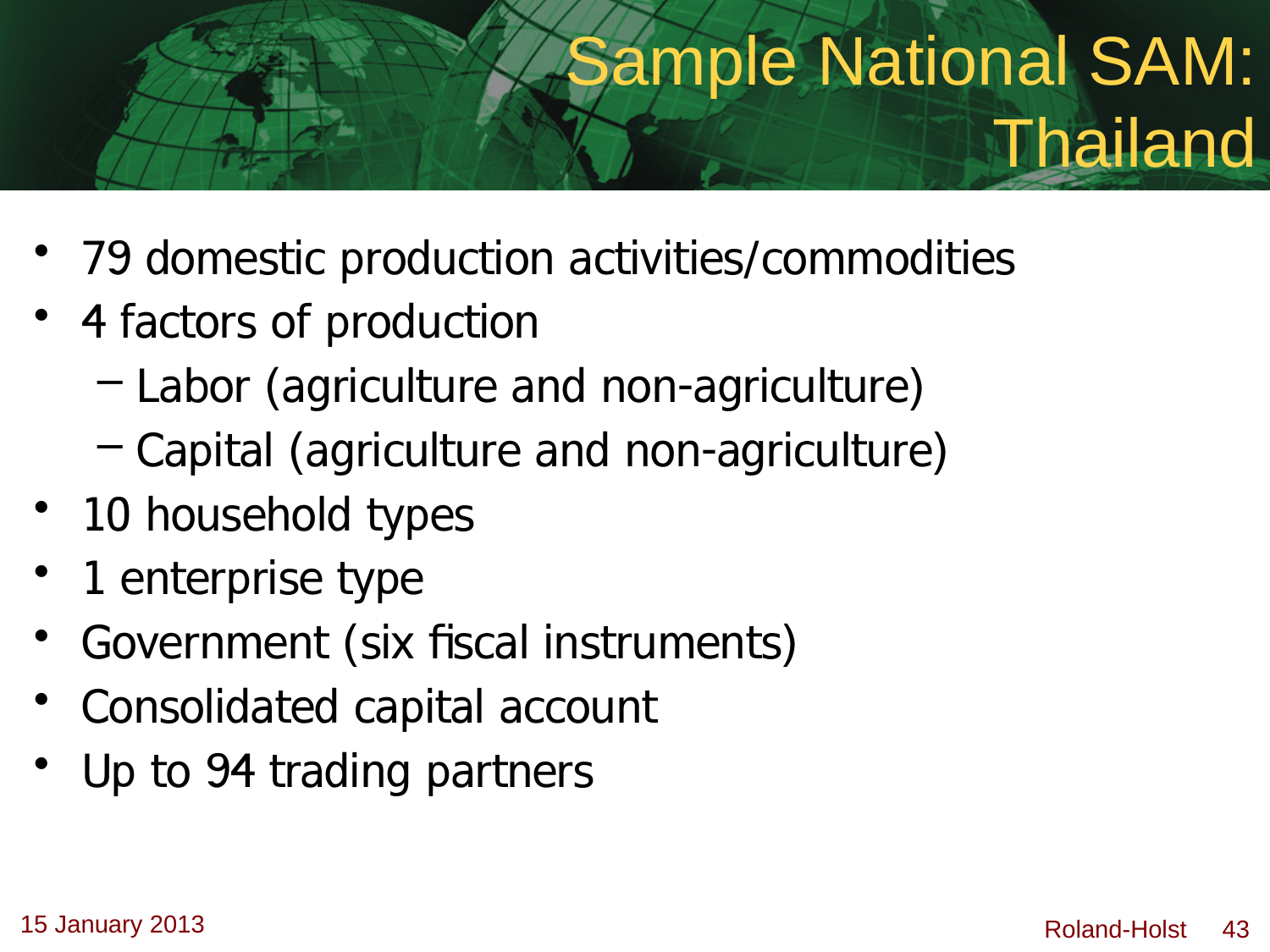

# Sample National SAM: Thailand
79 domestic production activities/commodities
4 factors of production
Labor (agriculture and non-agriculture)
Capital (agriculture and non-agriculture)
10 household types
1 enterprise type
Government (six fiscal instruments)
Consolidated capital account
Up to 94 trading partners